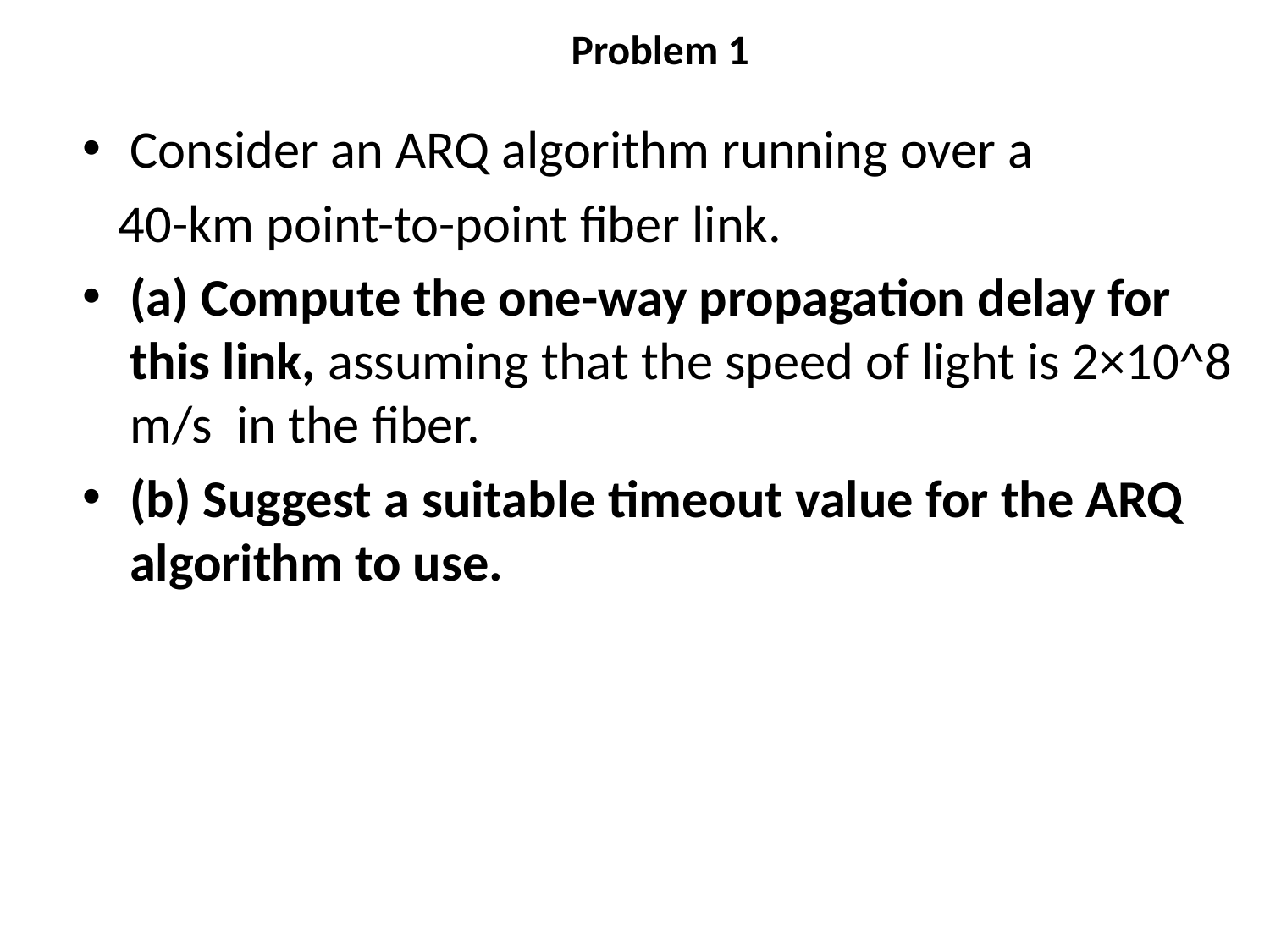

# Problem 1
Consider an ARQ algorithm running over a
   40-km point-to-point fiber link.
(a) Compute the one-way propagation delay for this link, assuming that the speed of light is 2×10^8 m/s  in the fiber.
(b) Suggest a suitable timeout value for the ARQ algorithm to use.